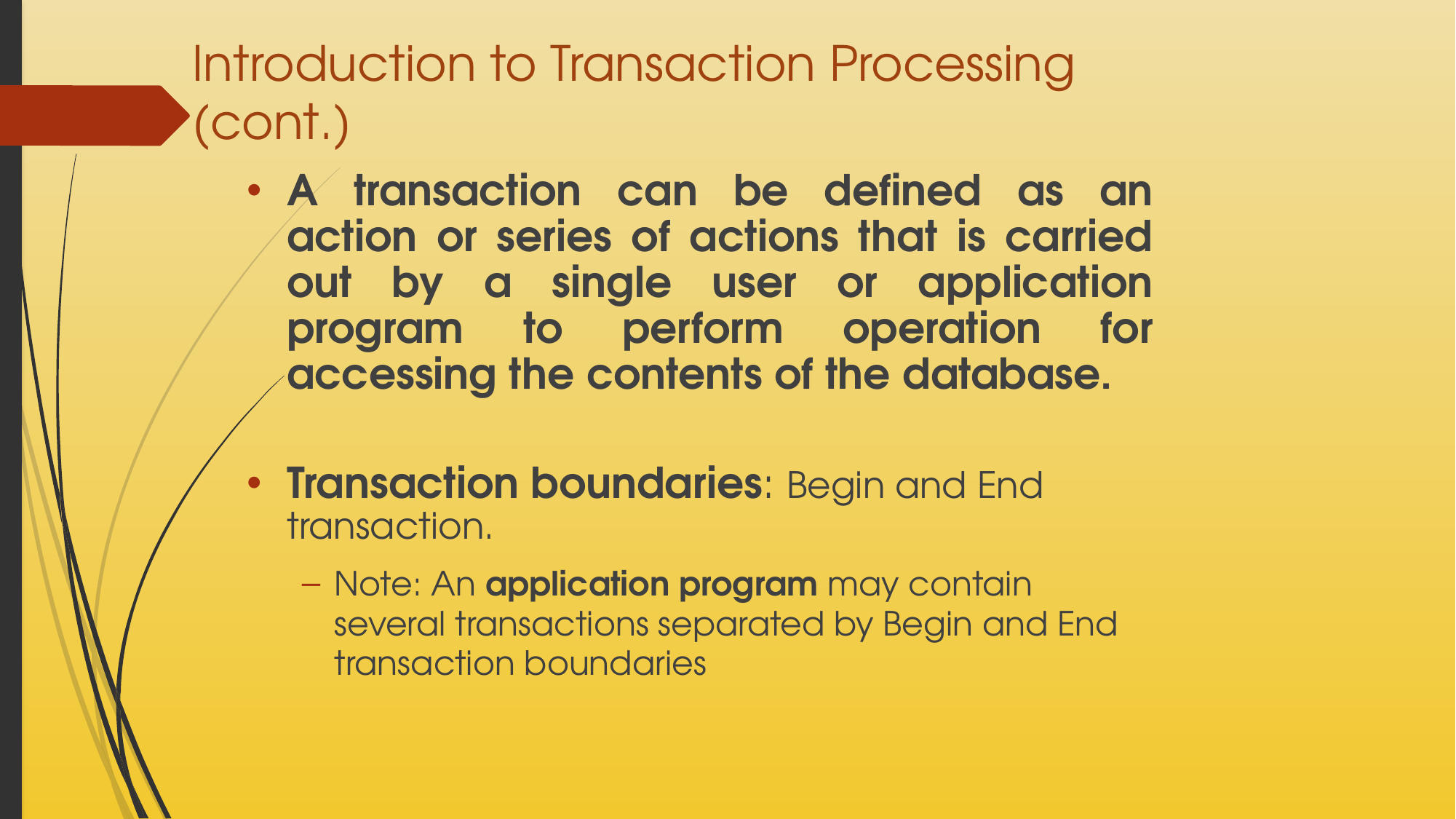

# Introduction to Transaction Processing (cont.)
A transaction can be defined as an action or series of actions that is carried out by a single user or application program to perform operation for accessing the contents of the database.

Transaction boundaries: Begin and End transaction.
Note: An application program may contain several transactions separated by Begin and End transaction boundaries